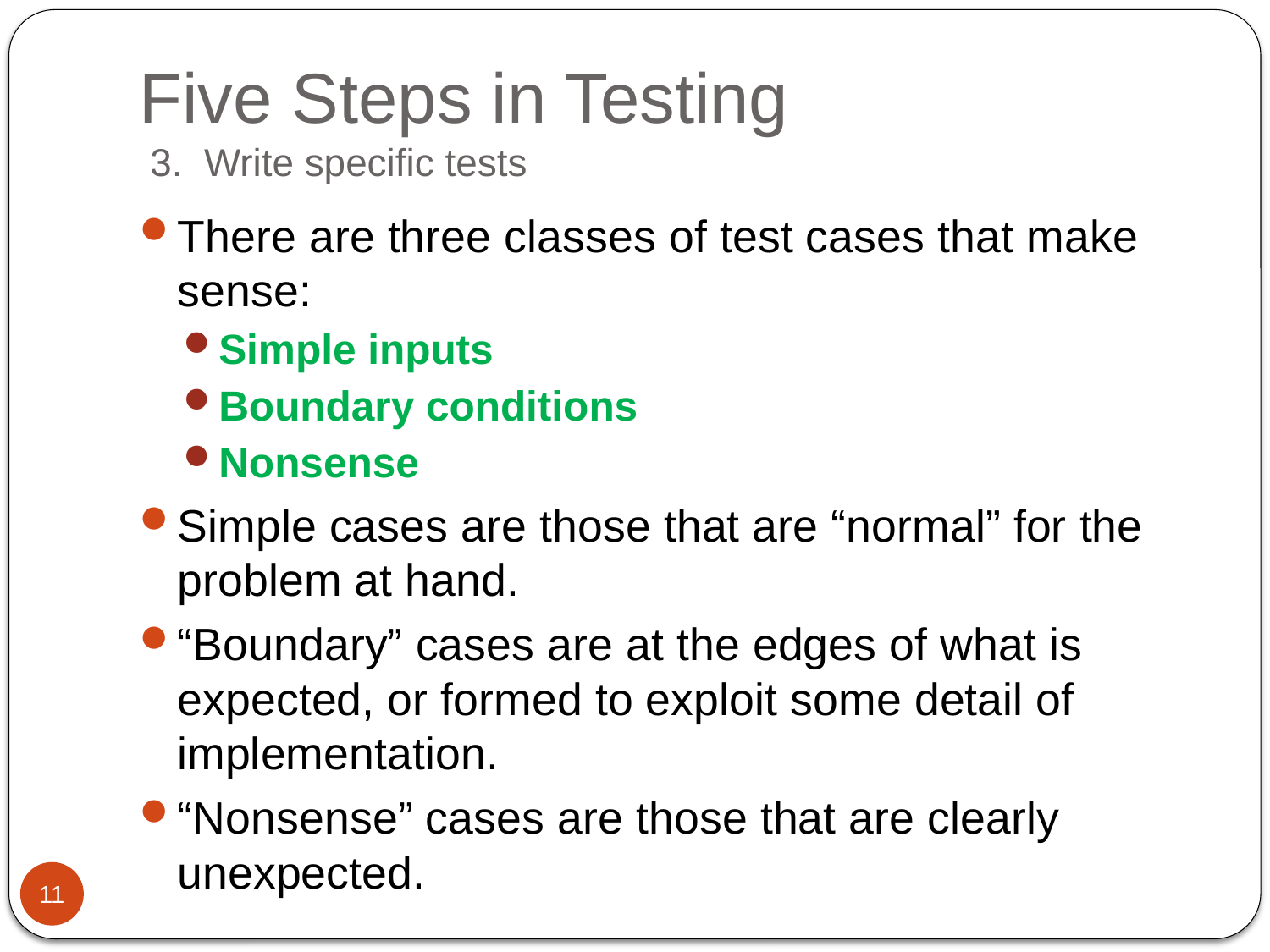

# Five Steps in Testing 3.  Write specific tests
There are three classes of test cases that make sense:
Simple inputs
Boundary conditions
Nonsense
Simple cases are those that are “normal” for the problem at hand.
“Boundary” cases are at the edges of what is expected, or formed to exploit some detail of implementation.
“Nonsense” cases are those that are clearly unexpected.

11